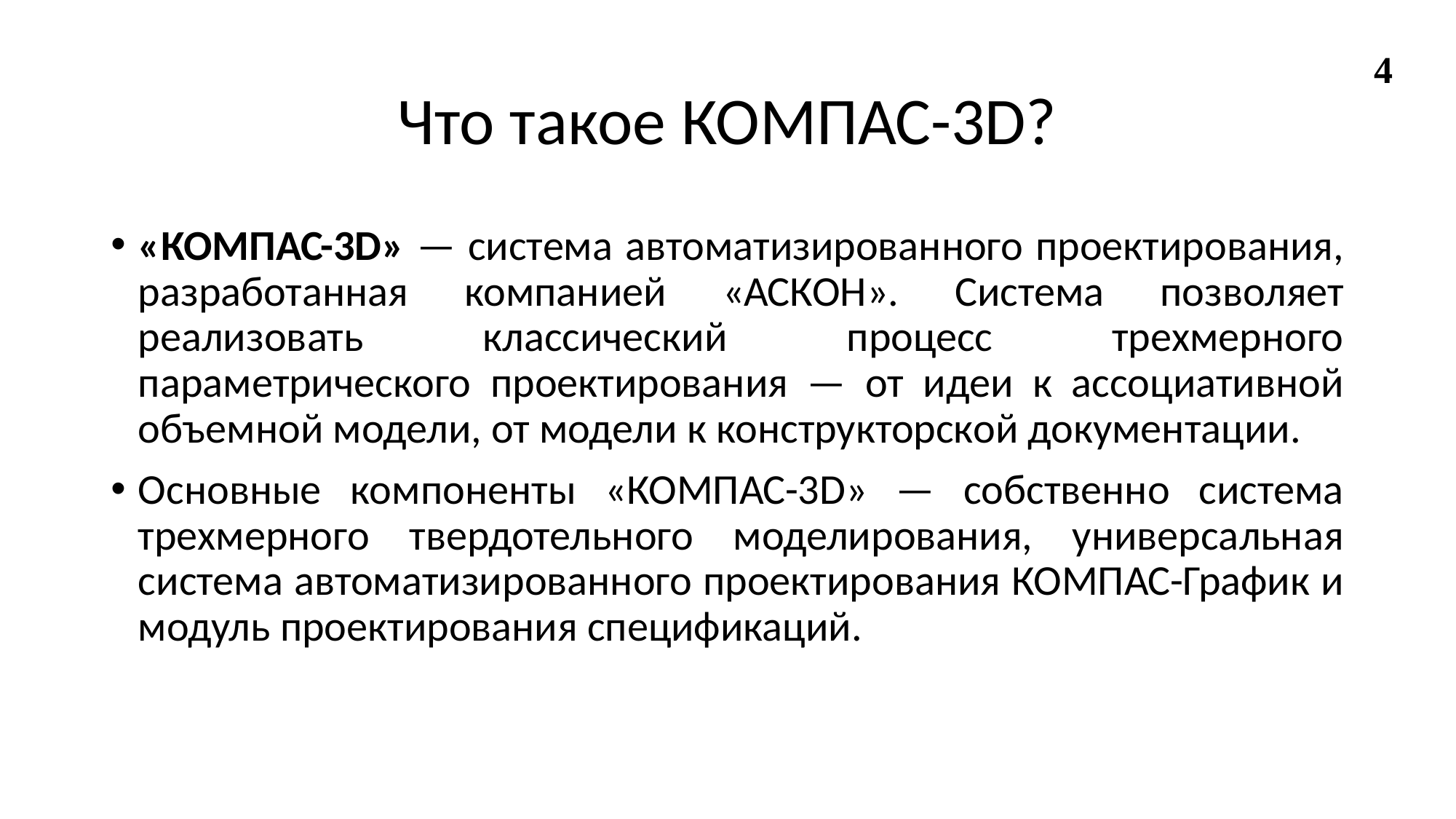

# Что такое КОМПАС-3D?
4
«КОМПАС-3D» — система автоматизированного проектирования, разработанная компанией «АСКОН». Система позволяет реализовать классический процесс трехмерного параметрического проектирования — от идеи к ассоциативной объемной модели, от модели к конструкторской документации.
Основные компоненты «КОМПАС-3D» — собственно система трехмерного твердотельного моделирования, универсальная система автоматизированного проектирования КОМПАС-График и модуль проектирования спецификаций.